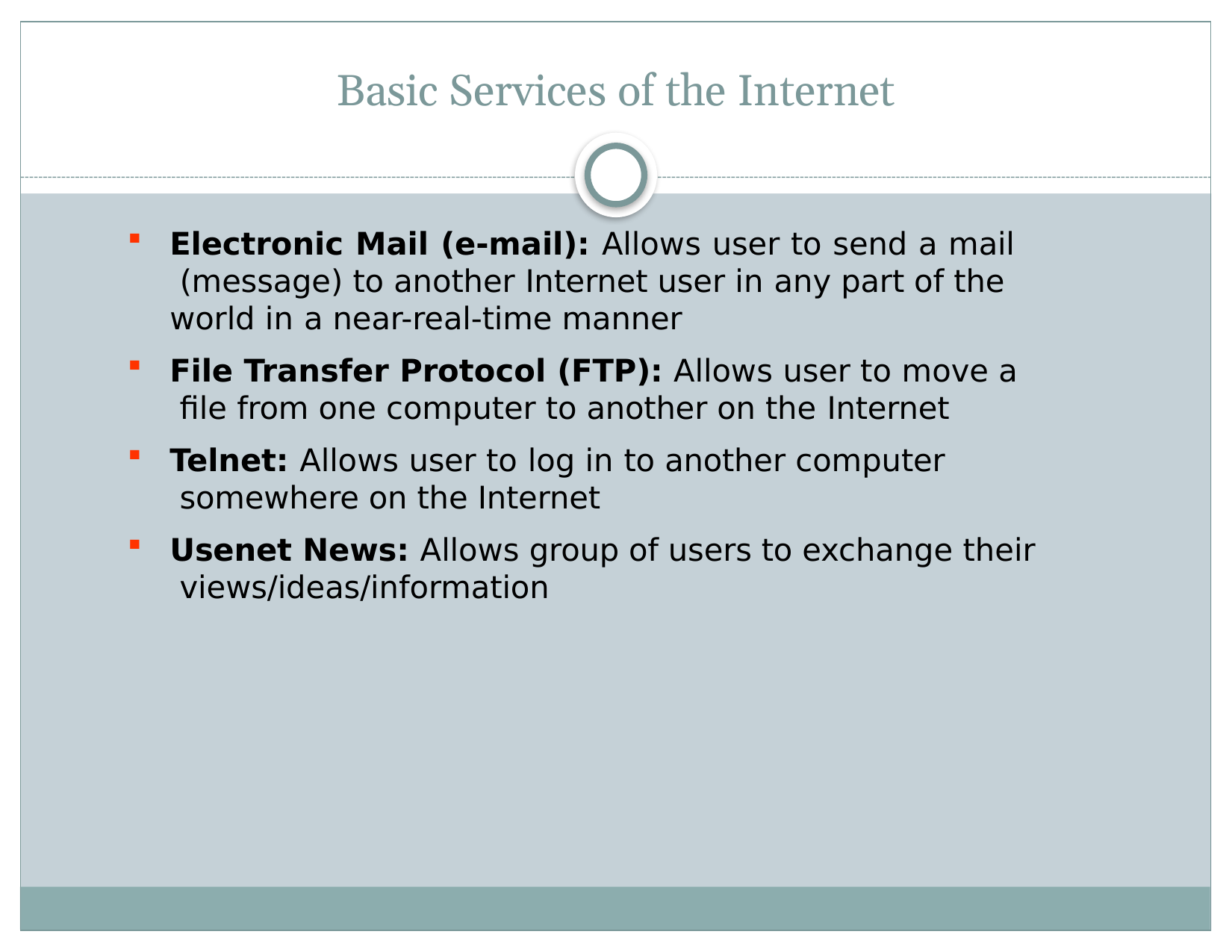

# Basic Services of the Internet
Electronic Mail (e-mail): Allows user to send a mail  (message) to another Internet user in any part of the  world in a near-real-time manner
File Transfer Protocol (FTP): Allows user to move a  file from one computer to another on the Internet
Telnet: Allows user to log in to another computer  somewhere on the Internet
Usenet News: Allows group of users to exchange their  views/ideas/information